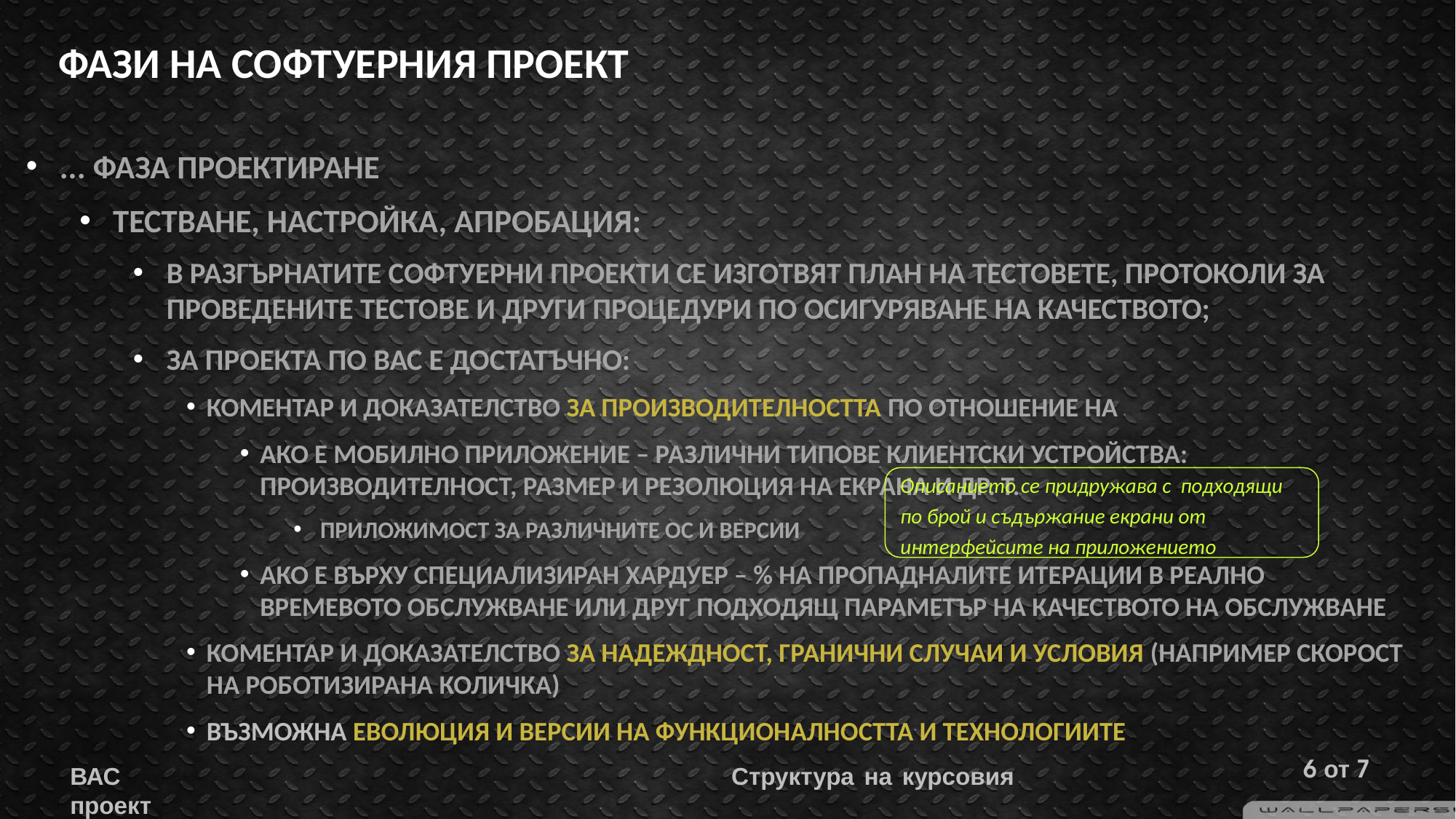

# ФАЗИ НА СОФТУЕРНИЯ ПРОЕКТ
... Фаза Проектиране
Тестване, настройка, апробация:
в разгърнатите софтуерни проекти се изготвят план на тестовете, протоколи за проведените тестове и други процедури по осигуряване на качеството;
за проекта по ВАС е достатъчно:
коментар и доказателство за производителността по отношение на
ако е мобилно приложение – различни типове клиентски устройства: производителност, размер и резолюция на екрана и др. т.
приложимост за различните ОС и версии
ако е върху специализиран хардуер – % на пропадналите итерации в реално времевото обслужване или друг подходящ параметър на качеството на обслужване
коментар и доказателство за надеждност, гранични случаи и условия (например скорост на роботизирана количка)
възможна еволюция и версии на функционалността и технологиите
Описанието се придружава с  подходящи по брой и съдържание екрани от интерфейсите на приложението
6 от 7
ВАС 					 	Структура на курсовия проект